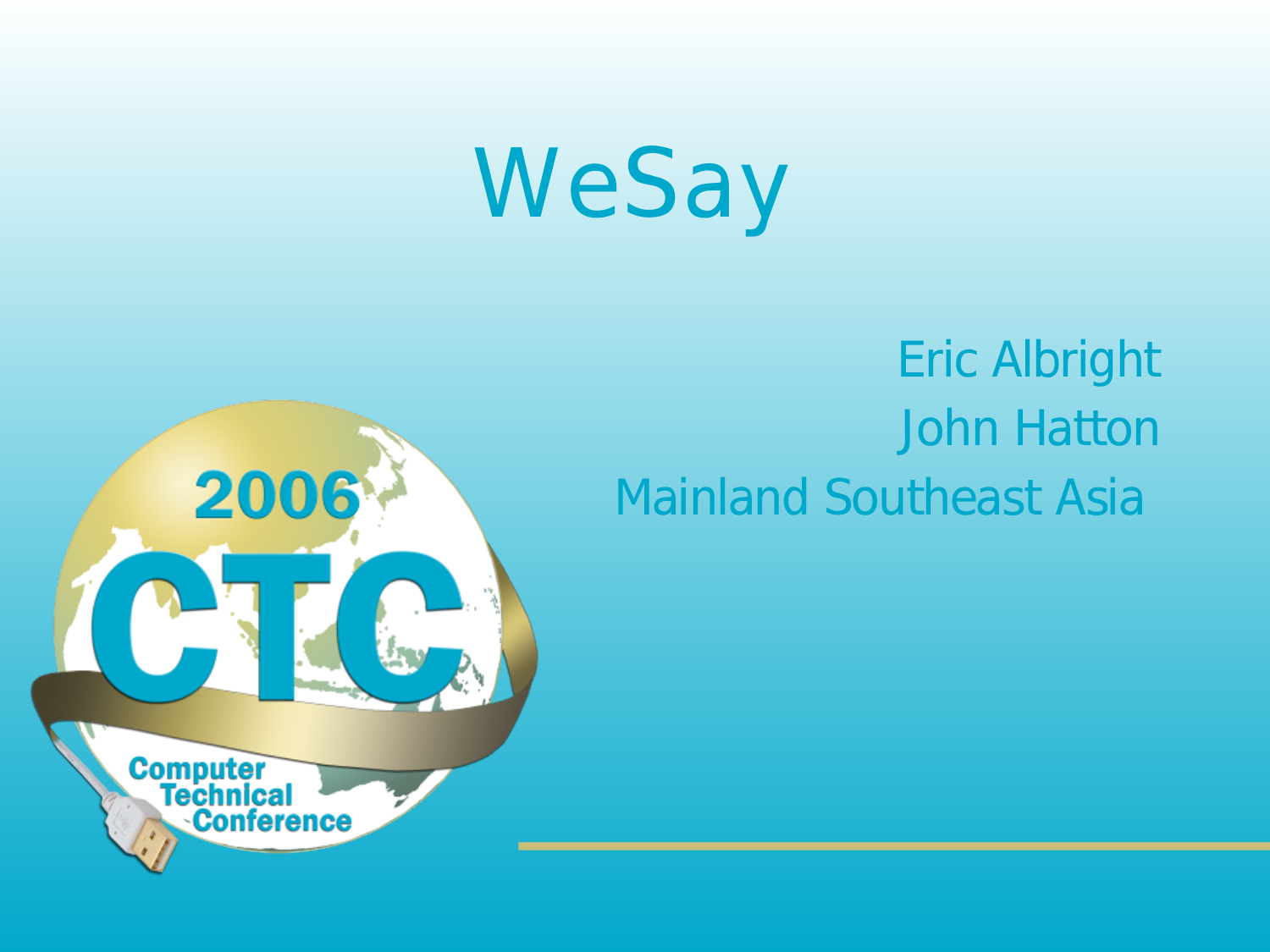

# WeSay
Eric Albright
John Hatton
Mainland Southeast Asia